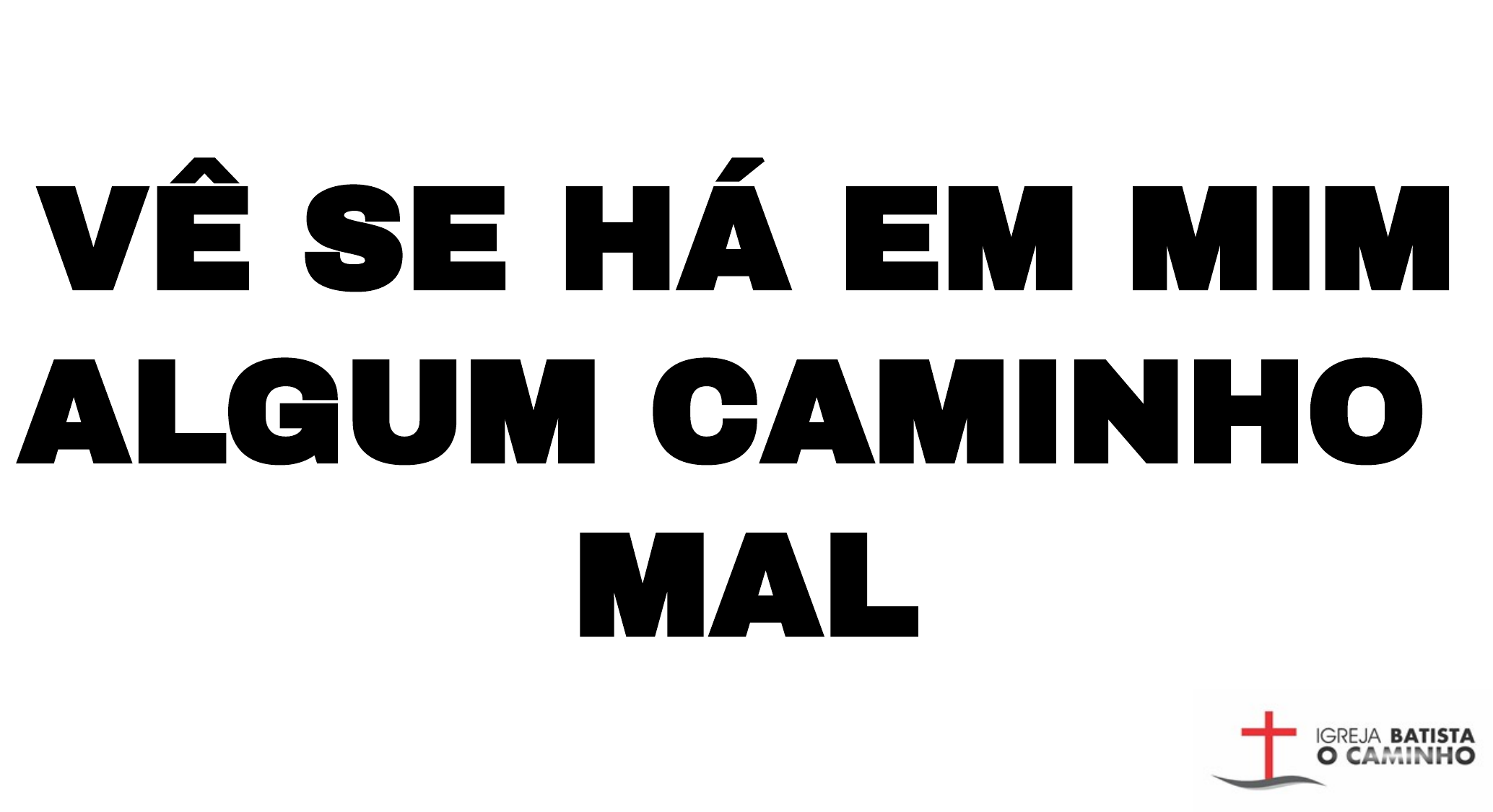

VÊ SE HÁ EM MIM ALGUM CAMINHO
MAL